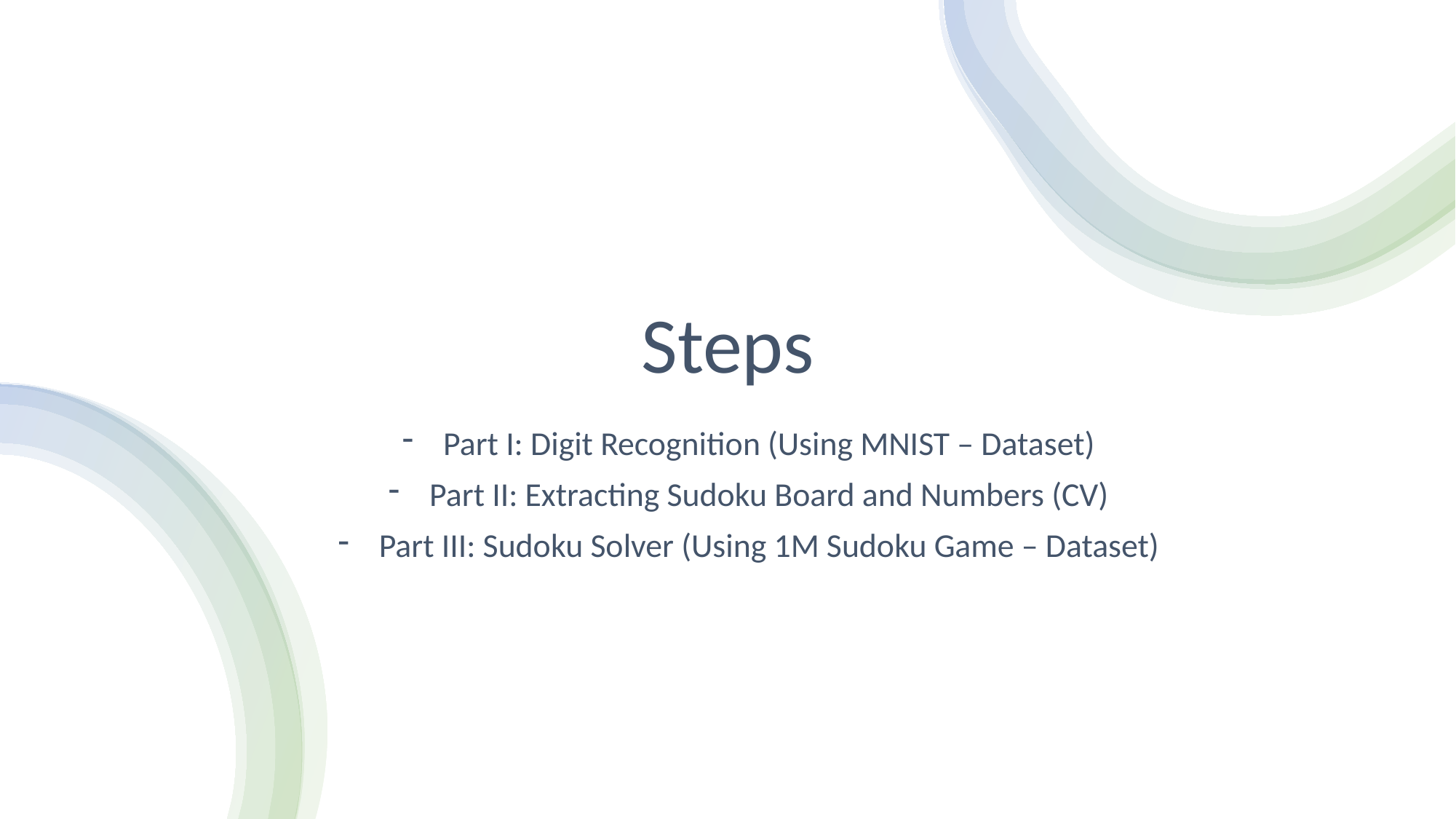

# Steps
Part I: Digit Recognition (Using MNIST – Dataset)
Part II: Extracting Sudoku Board and Numbers (CV)
Part III: Sudoku Solver (Using 1M Sudoku Game – Dataset)